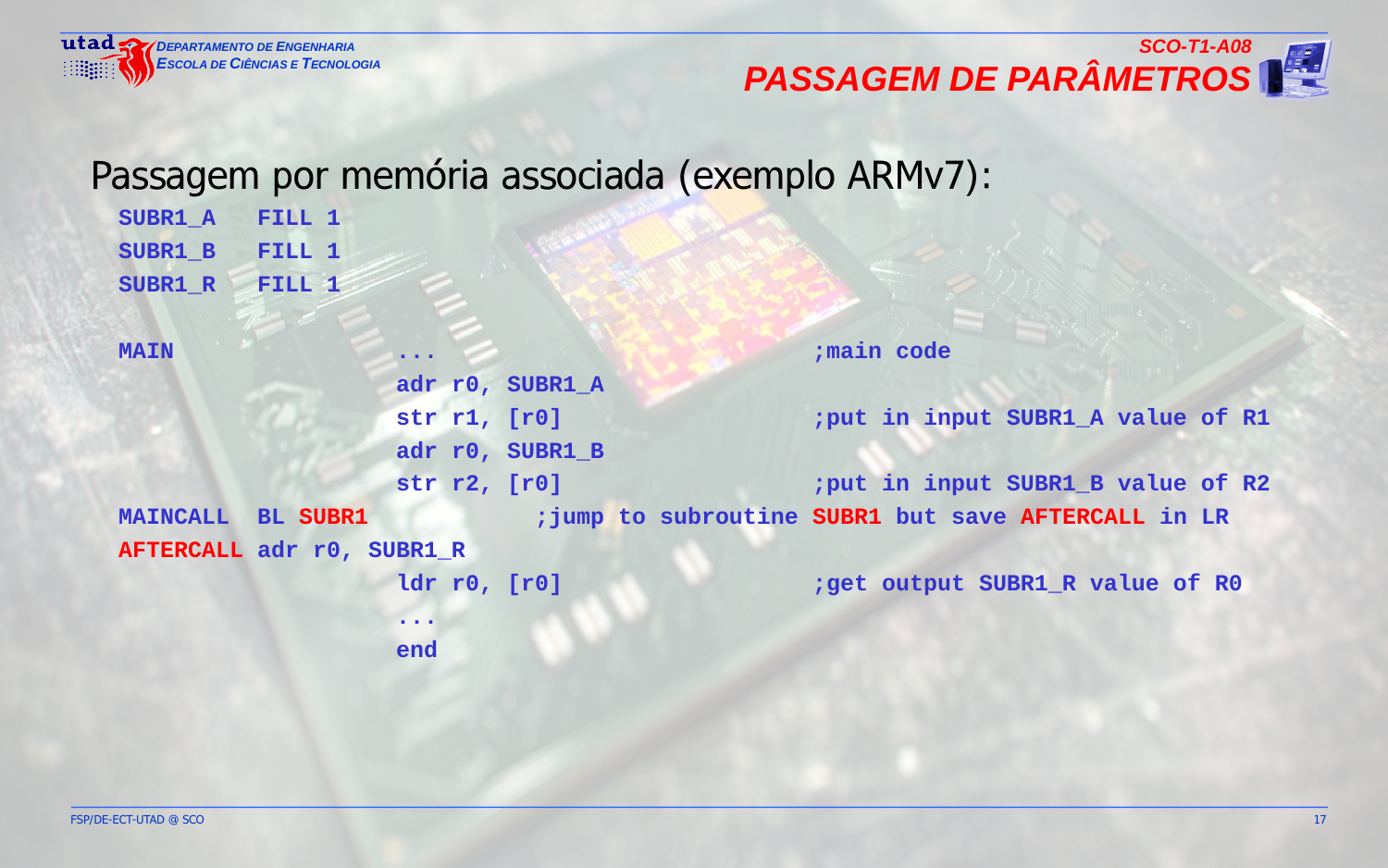

SCO-T1-A08
Passagem de parâmetros
Passagem por memória associada (exemplo ARMv7):
SUBR1_A	FILL 1
SUBR1_B	FILL 1
SUBR1_R	FILL 1

MAIN		...			;main code
		adr r0, SUBR1_A
		str r1, [r0]		;put in input SUBR1_A value of R1
		adr r0, SUBR1_B
		str r2, [r0]		;put in input SUBR1_B value of R2
MAINCALL	BL SUBR1 		;jump to subroutine SUBR1 but save AFTERCALL in LR
AFTERCALL	adr r0, SUBR1_R
		ldr r0, [r0]		;get output SUBR1_R value of R0
		...
		end